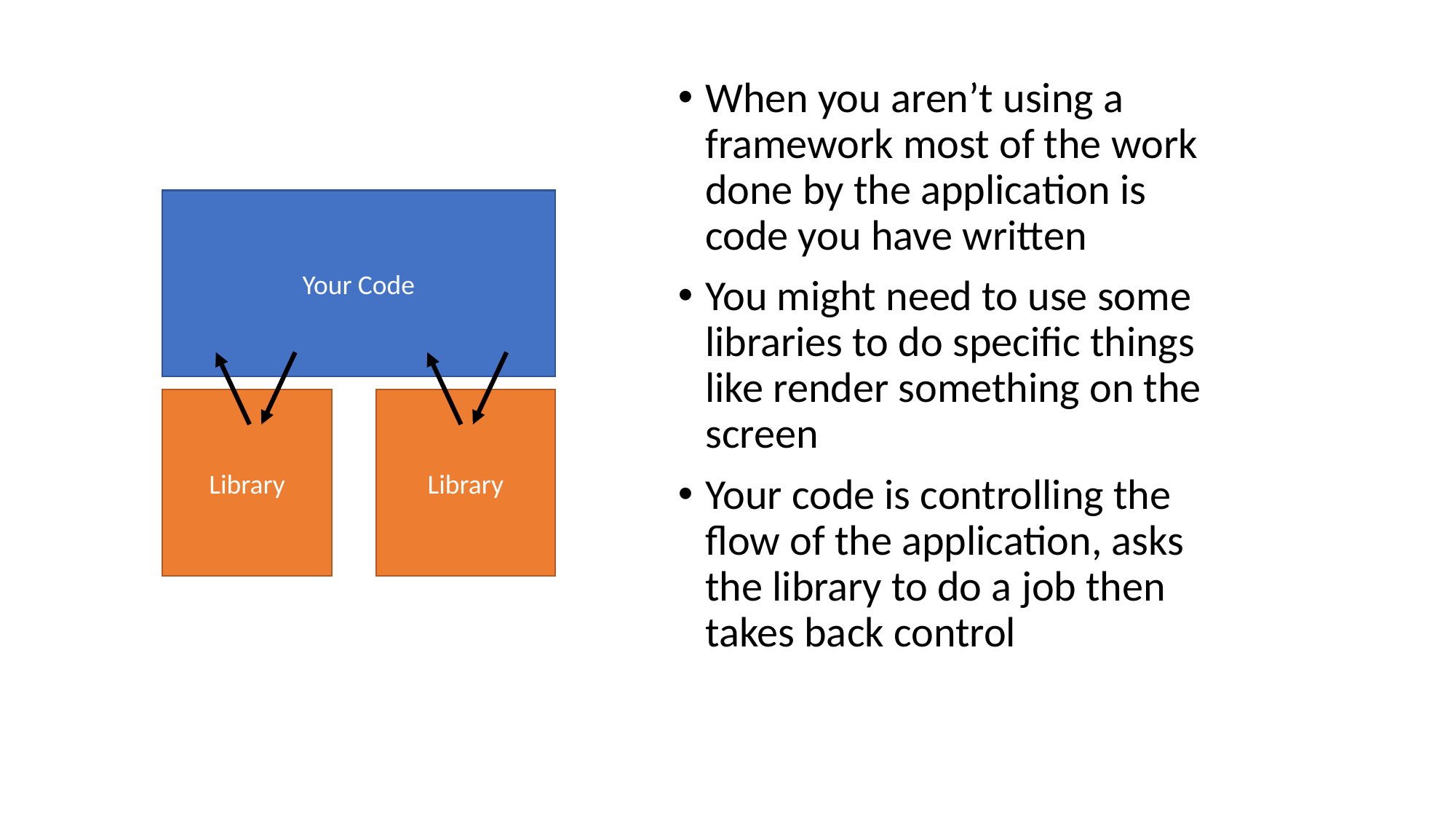

When you aren’t using a framework most of the work done by the application is code you have written
You might need to use some libraries to do specific things like render something on the screen
Your code is controlling the flow of the application, asks the library to do a job then takes back control
Your Code
Library
Library